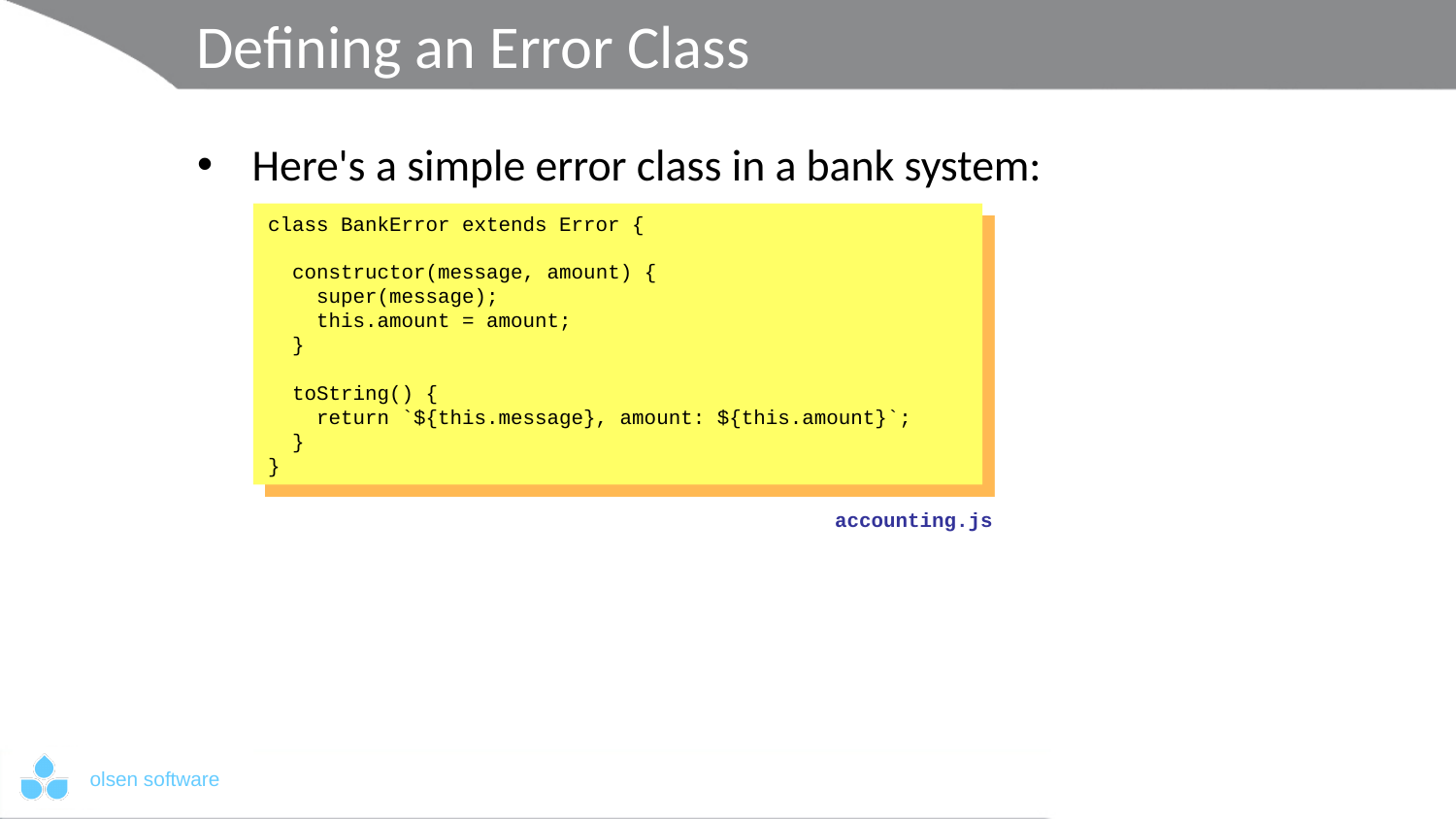

# Defining an Error Class
Here's a simple error class in a bank system:
class BankError extends Error {

  constructor(message, amount) {
    super(message);
    this.amount = amount;
  }

  toString() {
    return `${this.message}, amount: ${this.amount}`;
  }
}
accounting.js